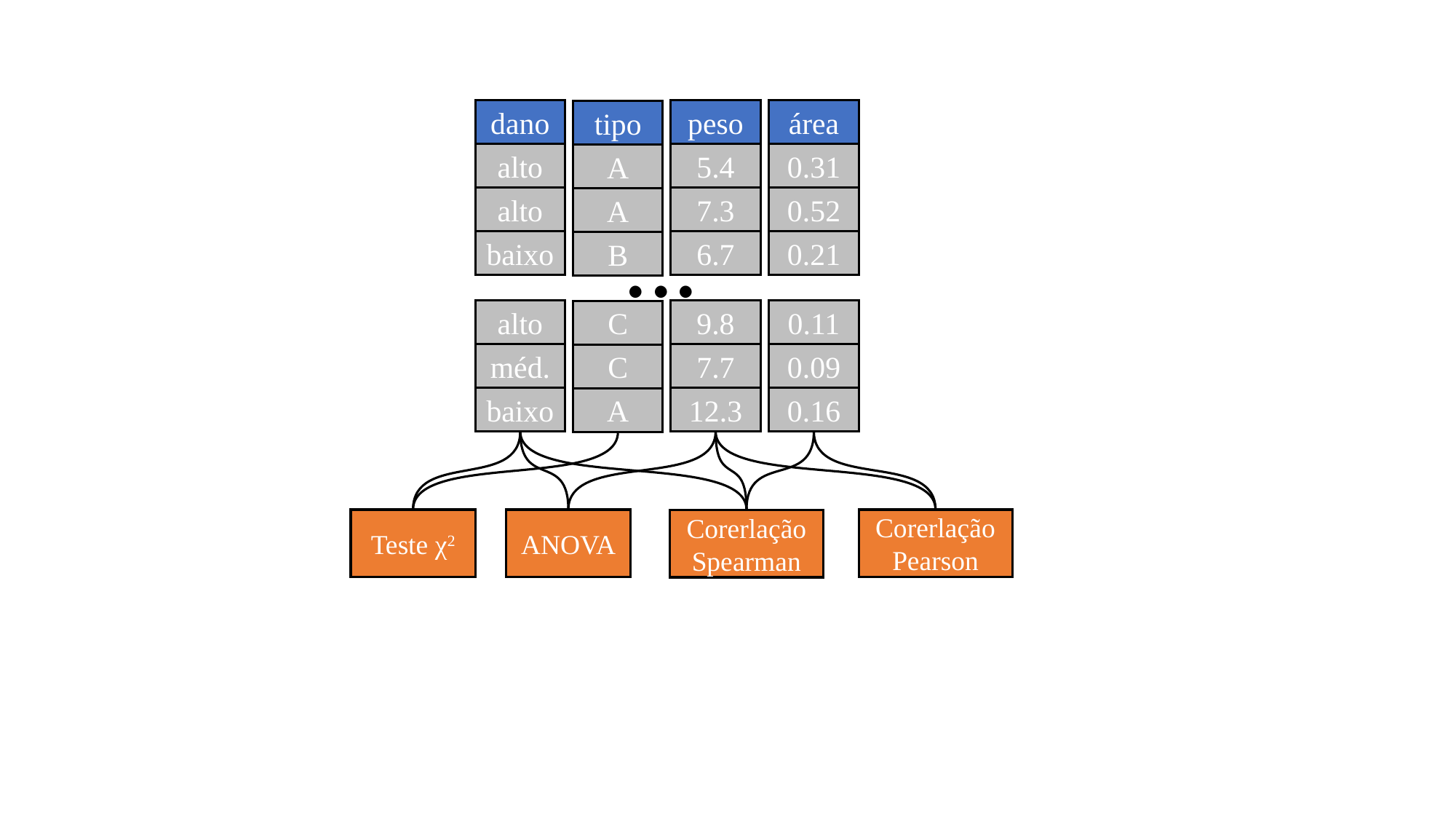

dano
peso
área
tipo
alto
5.4
0.31
A
alto
7.3
0.52
A
...
baixo
6.7
0.21
B
alto
9.8
0.11
C
méd.
7.7
0.09
C
baixo
12.3
0.16
A
ANOVA
Corerlação Pearson
Teste χ2
Corerlação Spearman